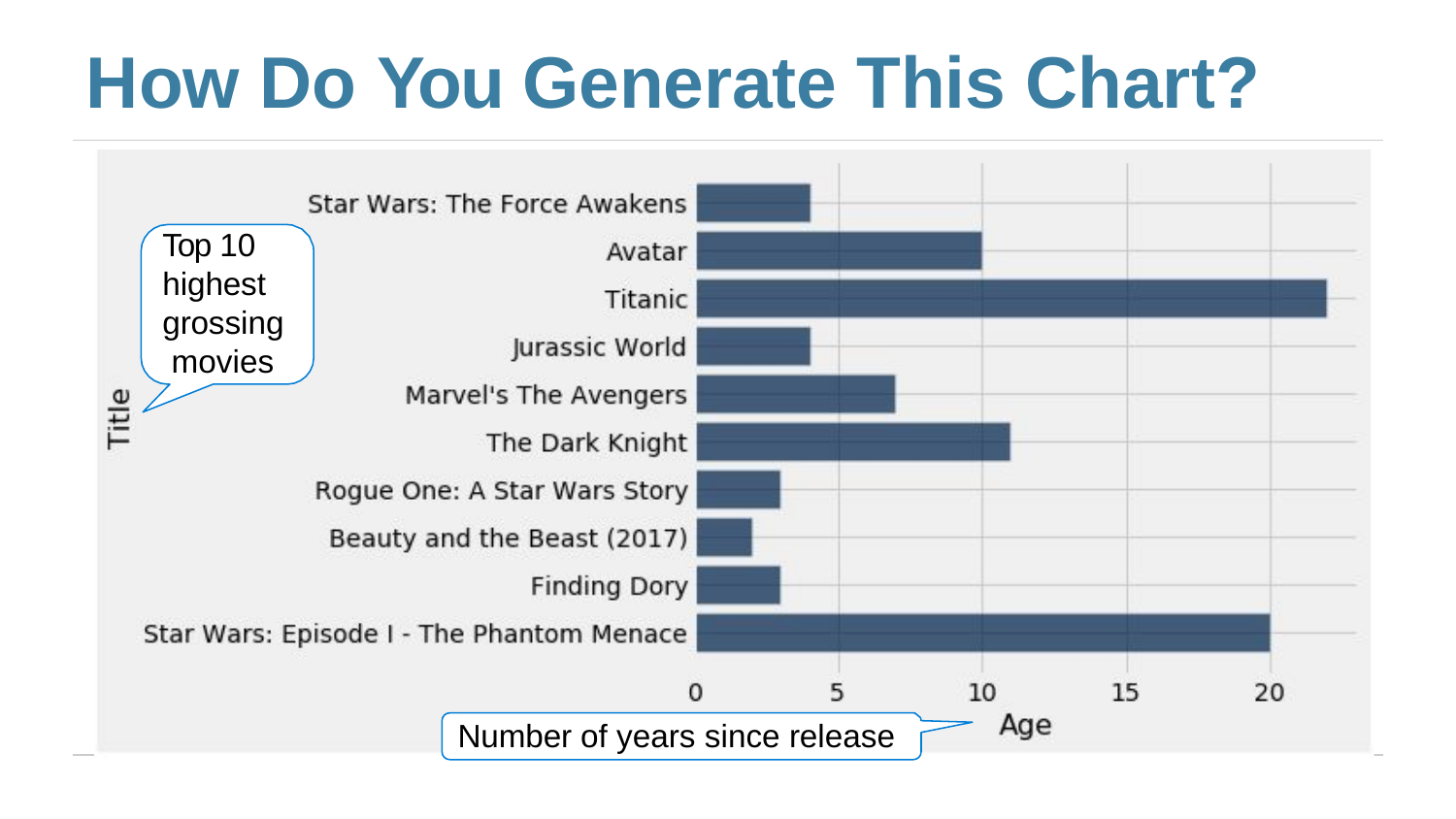

# How Do You Generate This Chart?

Top 10  highest  grossing  movies

Number of years since release